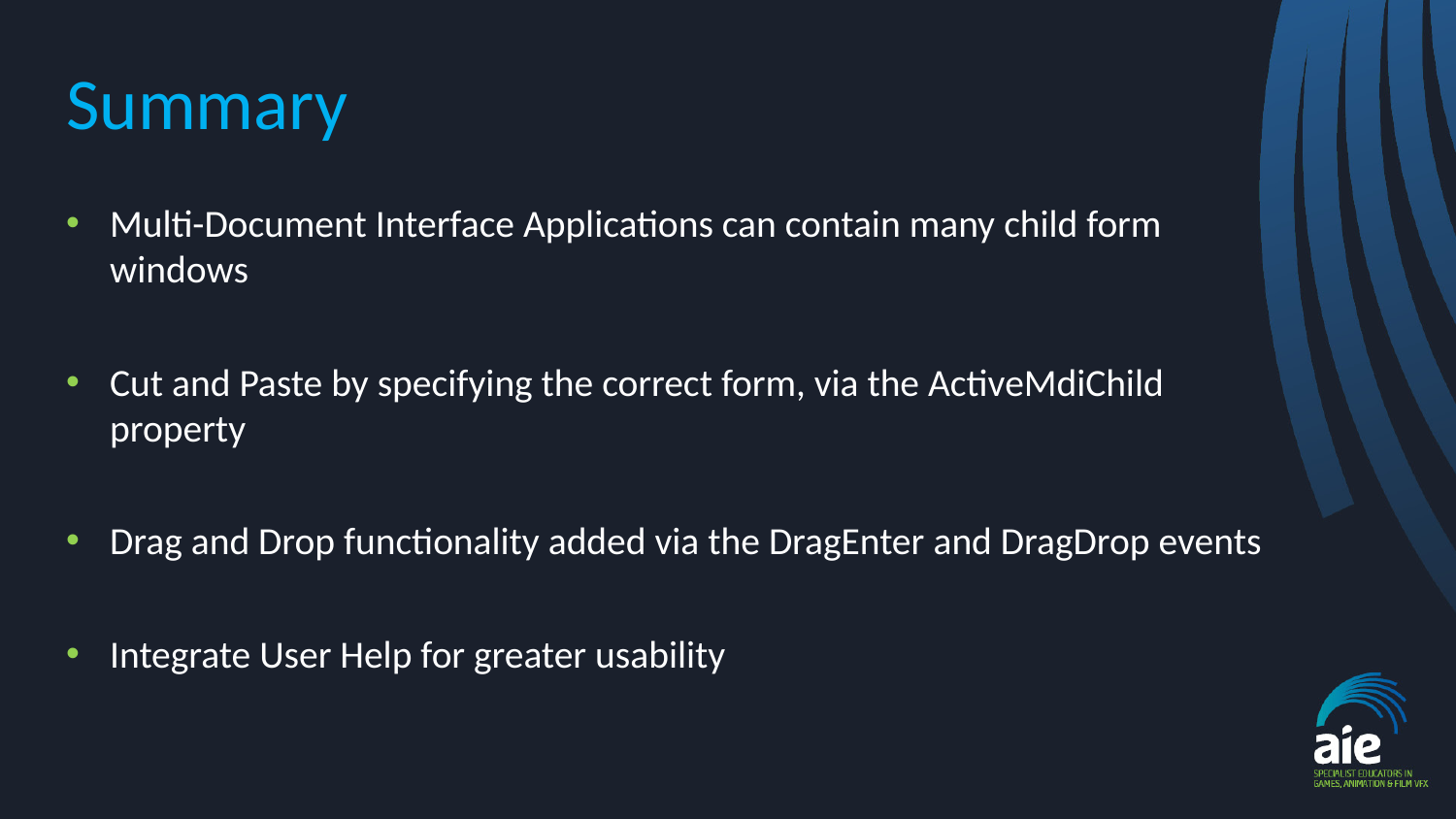

# Summary
Multi-Document Interface Applications can contain many child form windows

Cut and Paste by specifying the correct form, via the ActiveMdiChild property

Drag and Drop functionality added via the DragEnter and DragDrop events

Integrate User Help for greater usability